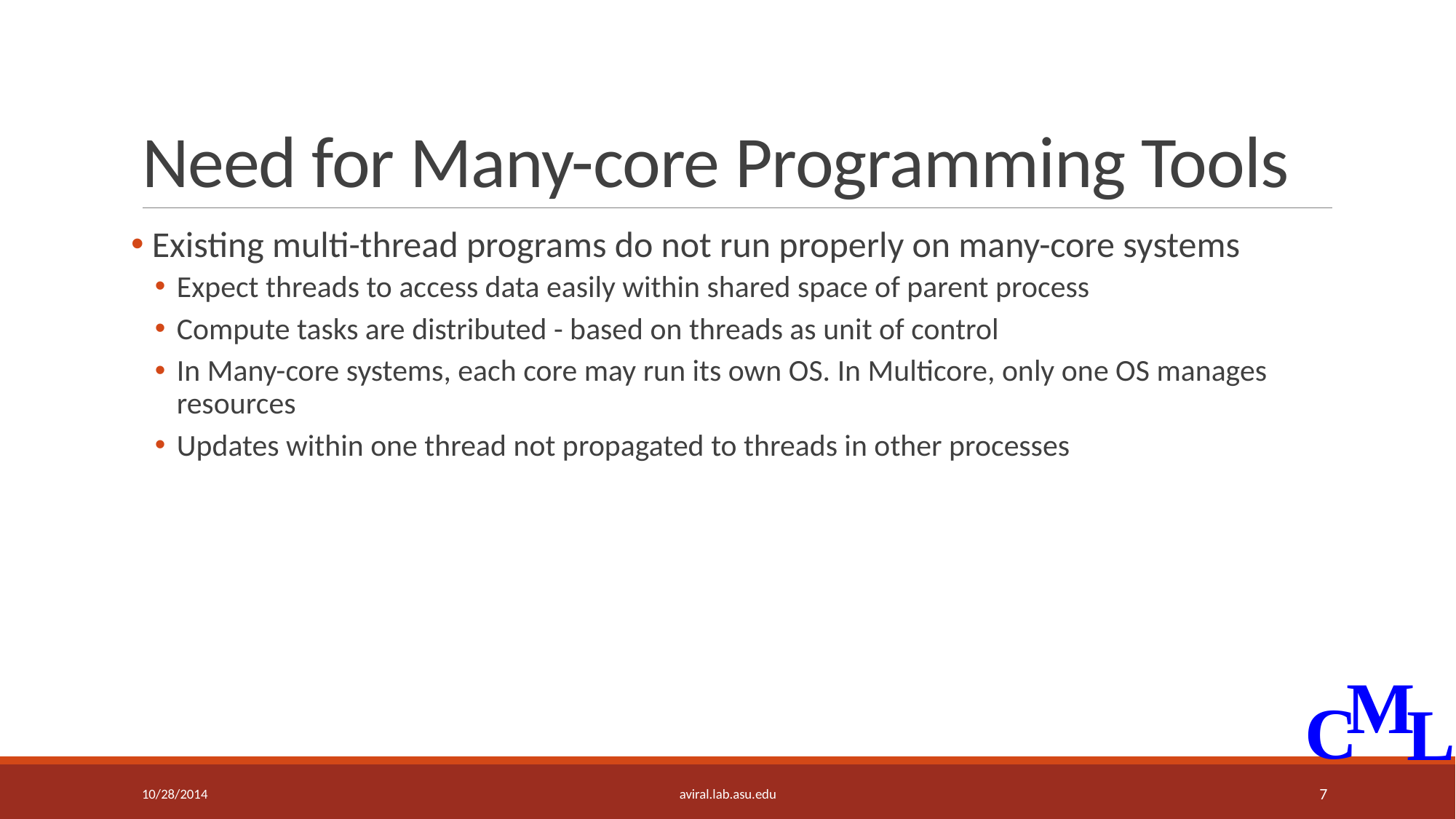

# Need for Many-core Programming Tools
 Existing multi-thread programs do not run properly on many-core systems
Expect threads to access data easily within shared space of parent process
Compute tasks are distributed - based on threads as unit of control
In Many-core systems, each core may run its own OS. In Multicore, only one OS manages resources
Updates within one thread not propagated to threads in other processes
10/28/2014
aviral.lab.asu.edu
7